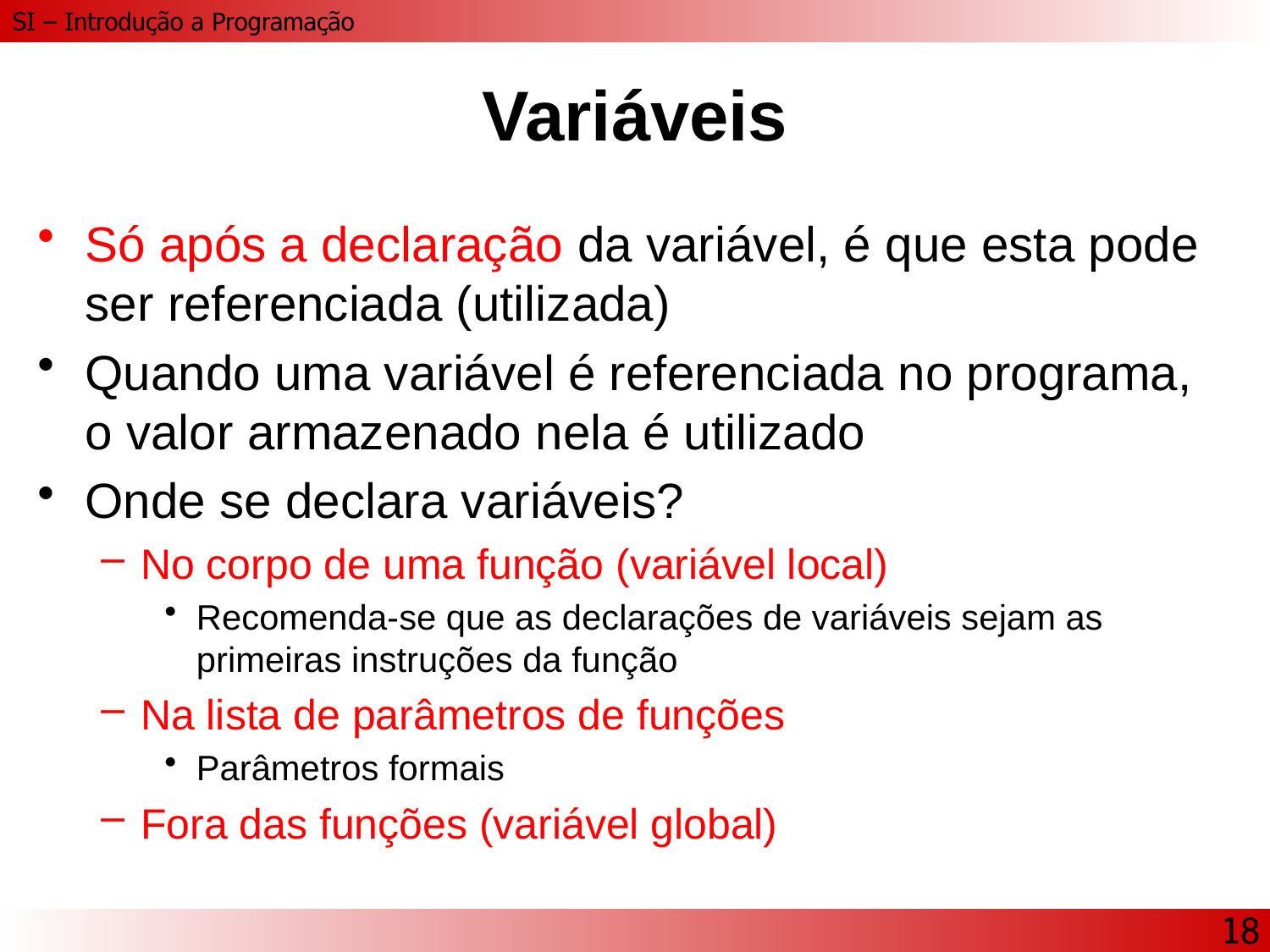

# Variáveis
Só após a declaração da variável, é que esta pode ser referenciada (utilizada)
Quando uma variável é referenciada no programa, o valor armazenado nela é utilizado
Onde se declara variáveis?
No corpo de uma função (variável local)
Recomenda-se que as declarações de variáveis sejam as primeiras instruções da função
Na lista de parâmetros de funções
Parâmetros formais
Fora das funções (variável global)
18